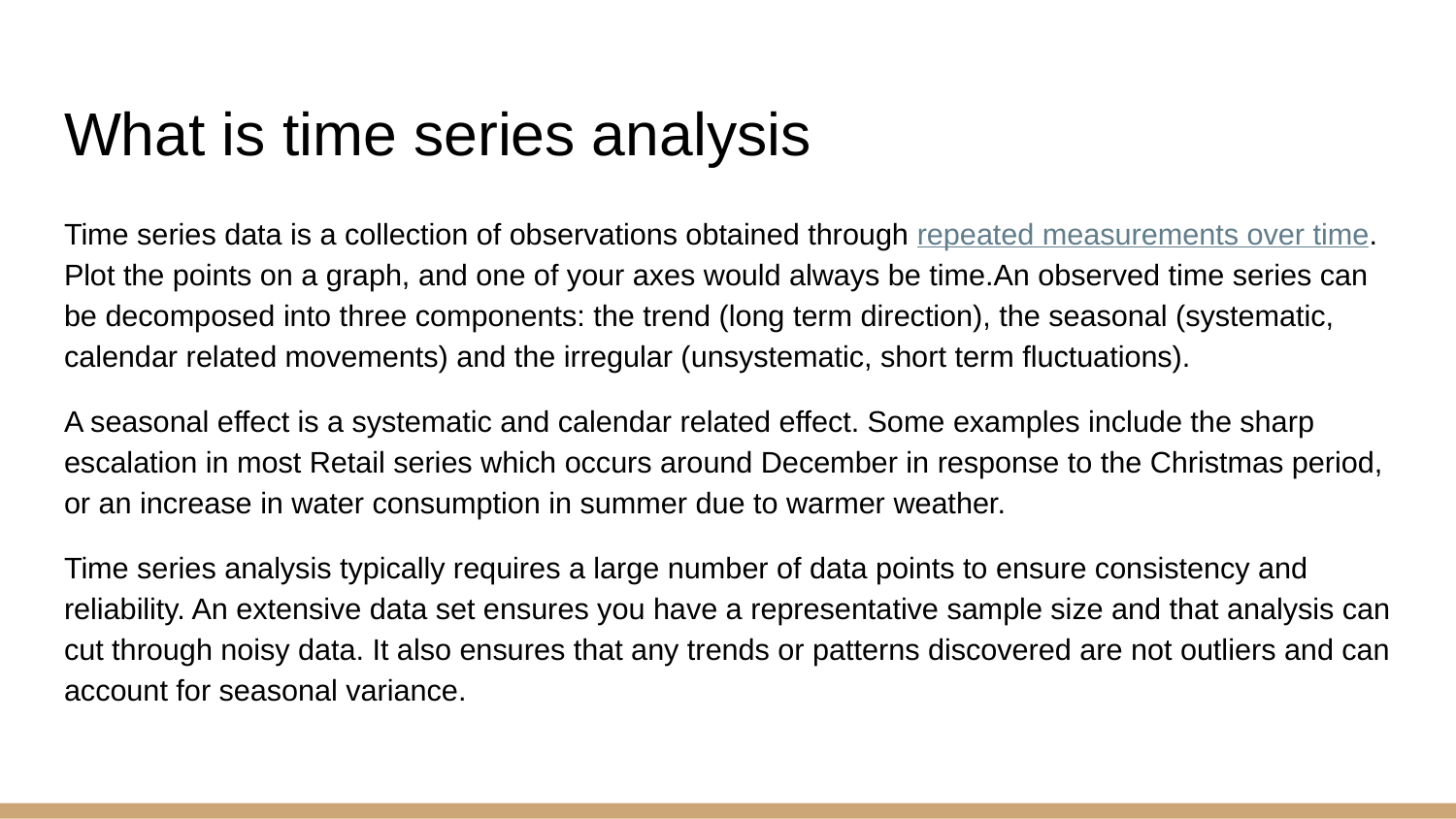

# What is time series analysis
Time series data is a collection of observations obtained through repeated measurements over time. Plot the points on a graph, and one of your axes would always be time.An observed time series can be decomposed into three components: the trend (long term direction), the seasonal (systematic, calendar related movements) and the irregular (unsystematic, short term fluctuations).
A seasonal effect is a systematic and calendar related effect. Some examples include the sharp escalation in most Retail series which occurs around December in response to the Christmas period, or an increase in water consumption in summer due to warmer weather.
Time series analysis typically requires a large number of data points to ensure consistency and reliability. An extensive data set ensures you have a representative sample size and that analysis can cut through noisy data. It also ensures that any trends or patterns discovered are not outliers and can account for seasonal variance.